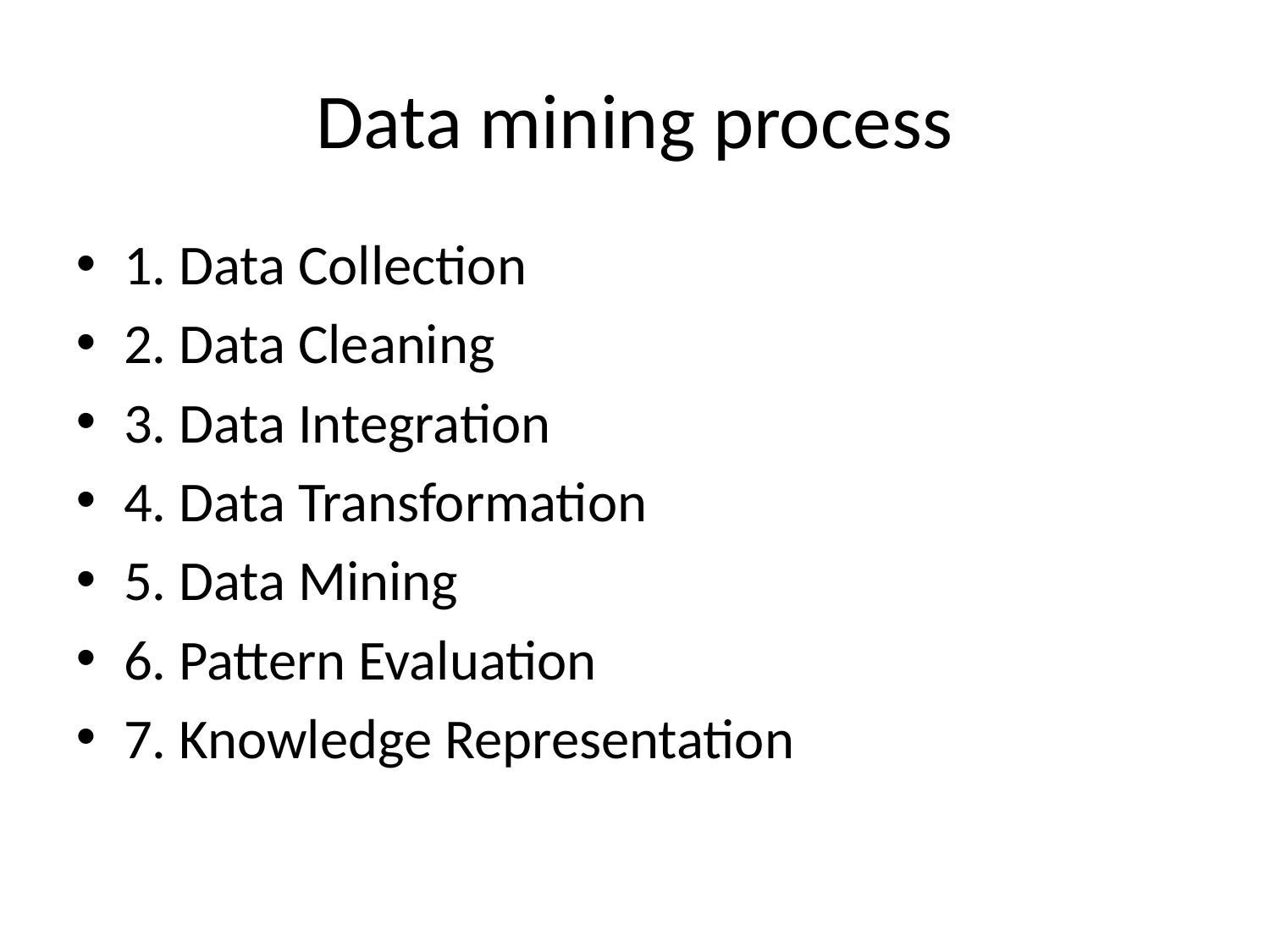

# Data mining process
1. Data Collection
2. Data Cleaning
3. Data Integration
4. Data Transformation
5. Data Mining
6. Pattern Evaluation
7. Knowledge Representation